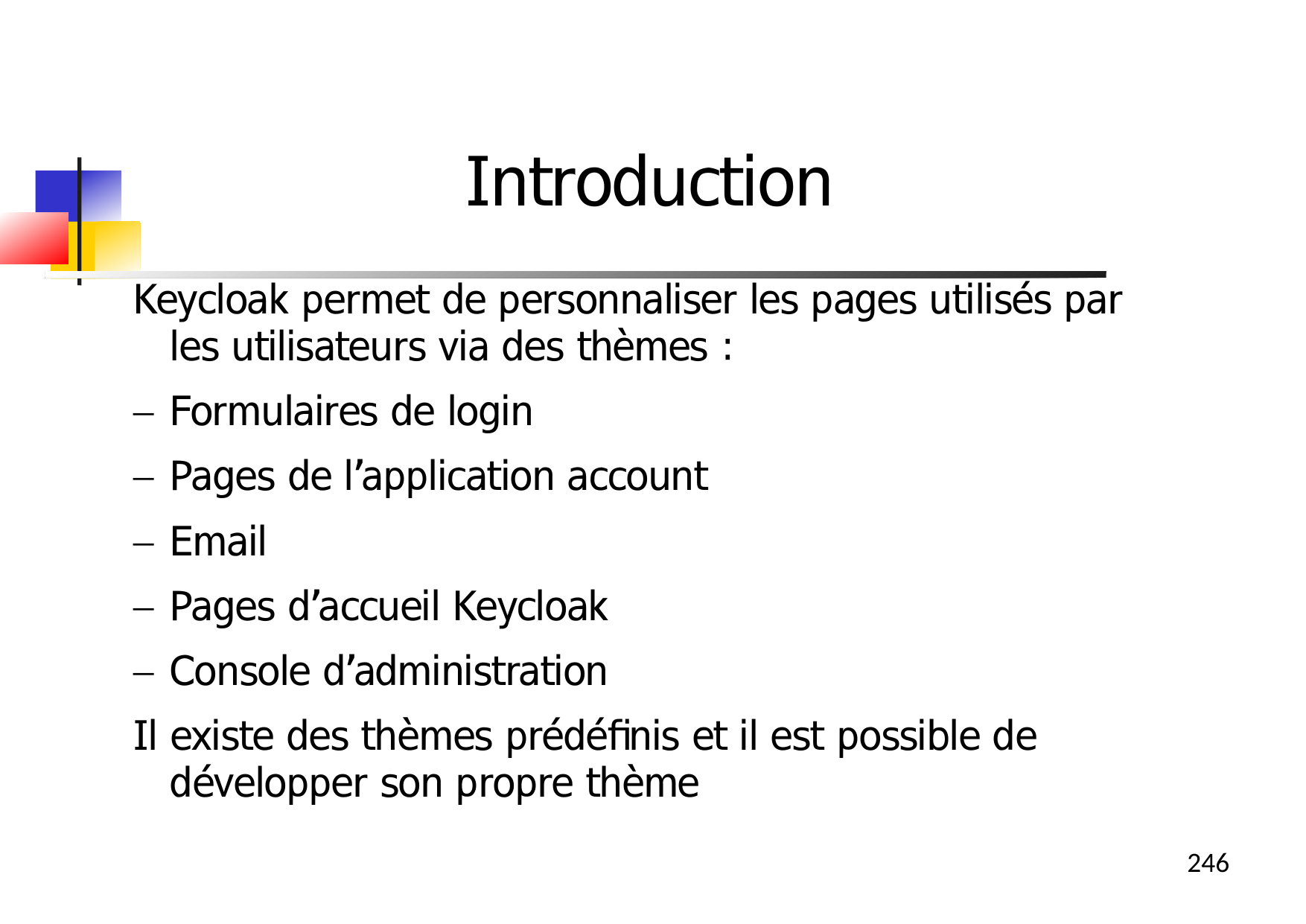

Introduction
Keycloak permet de personnaliser les pages utilisés par les utilisateurs via des thèmes :
Formulaires de login
Pages de l’application account
Email
Pages d’accueil Keycloak
Console d’administration
Il existe des thèmes prédéfinis et il est possible de développer son propre thème